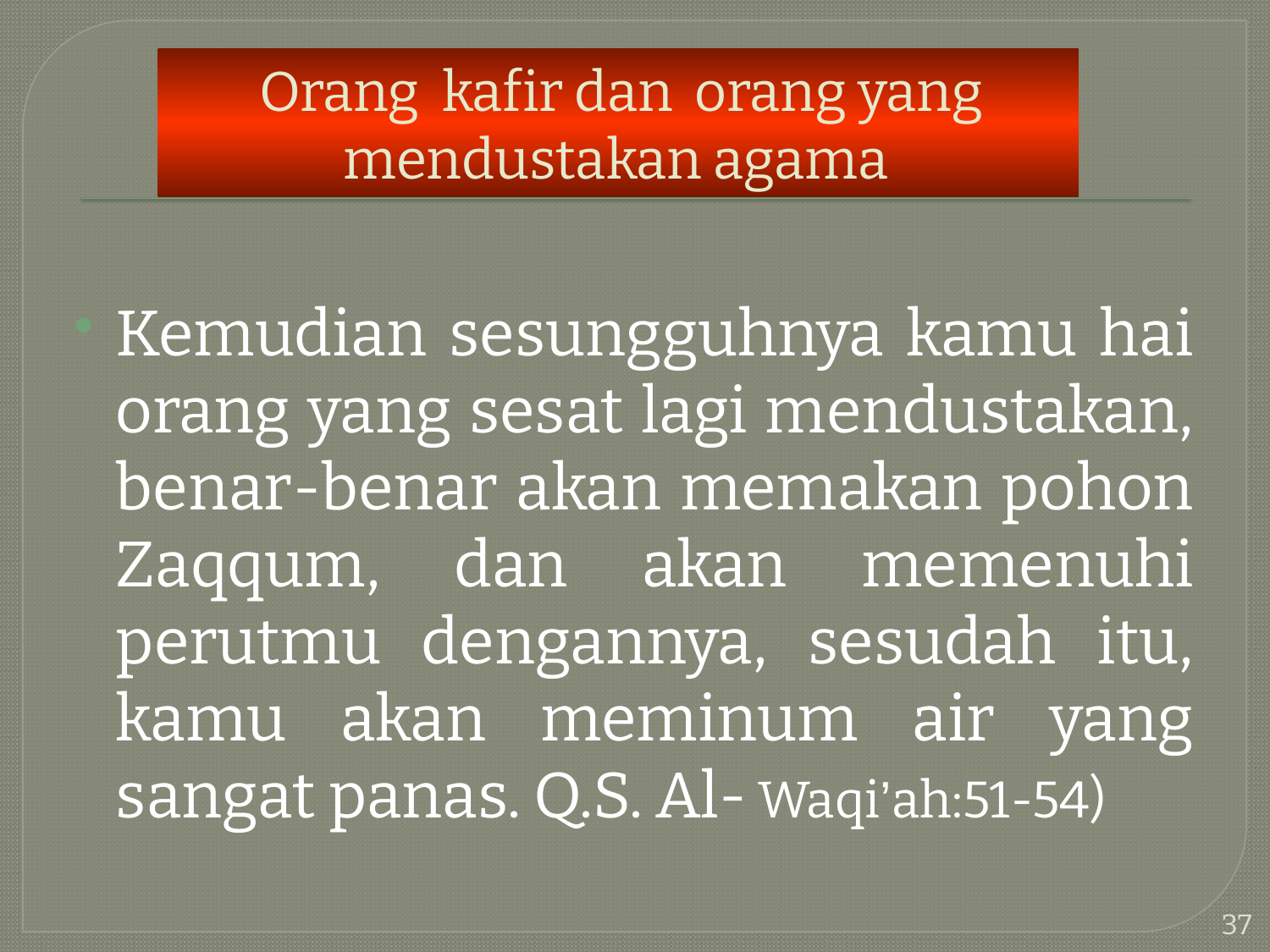

# Orang  kafir dan  orang yang mendustakan agama
Kemudian sesungguhnya kamu hai orang yang sesat lagi mendustakan, benar-benar akan memakan pohon Zaqqum, dan akan memenuhi perutmu dengannya, sesudah itu, kamu akan meminum air yang sangat panas. Q.S. Al- Waqi’ah:51-54)
37